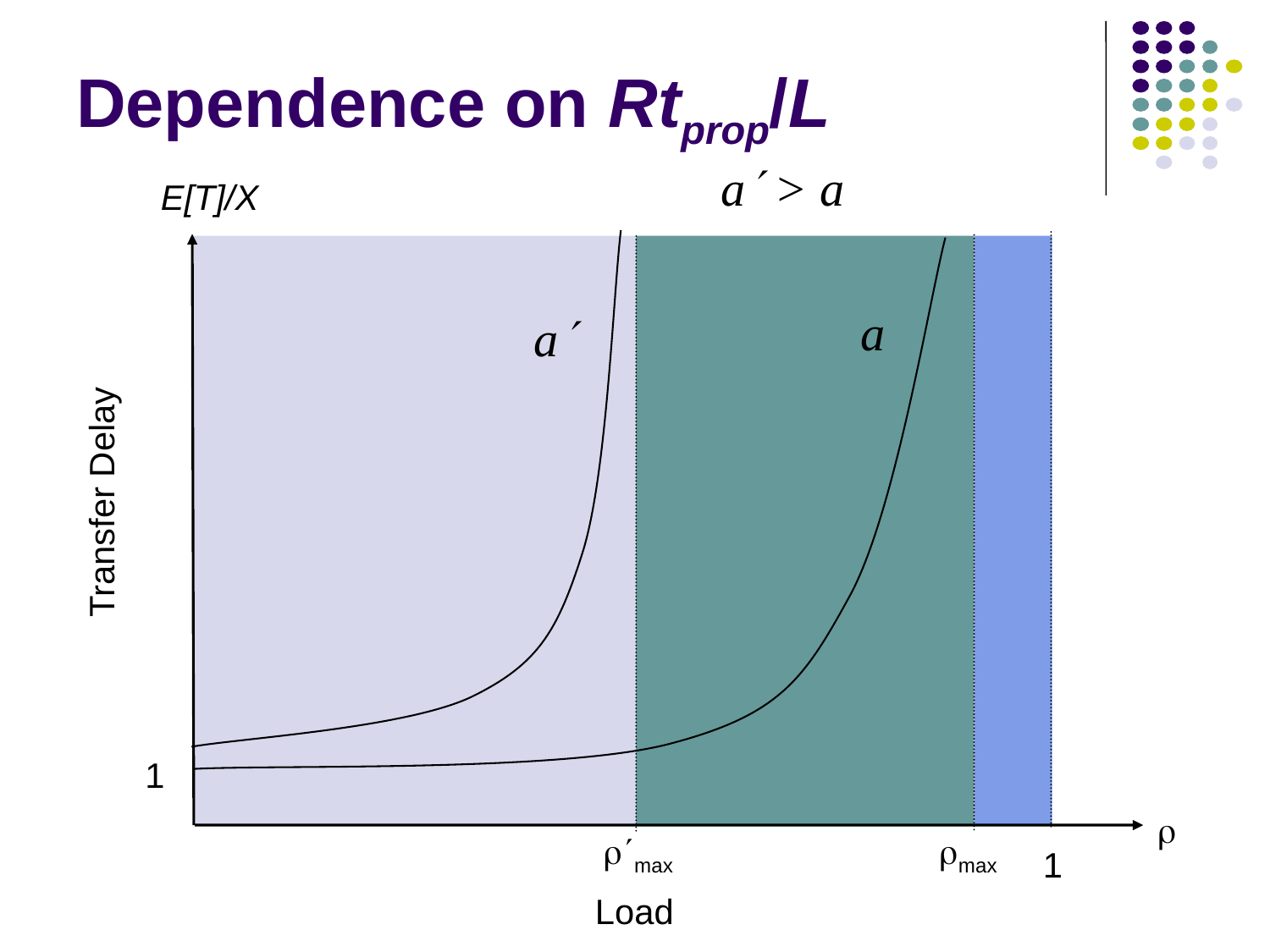

# Dependence on Rtprop/L
a′ > a
E[T]/X

a
a′
Transfer Delay
1
ρ

ρ′max
ρmax
1
Load